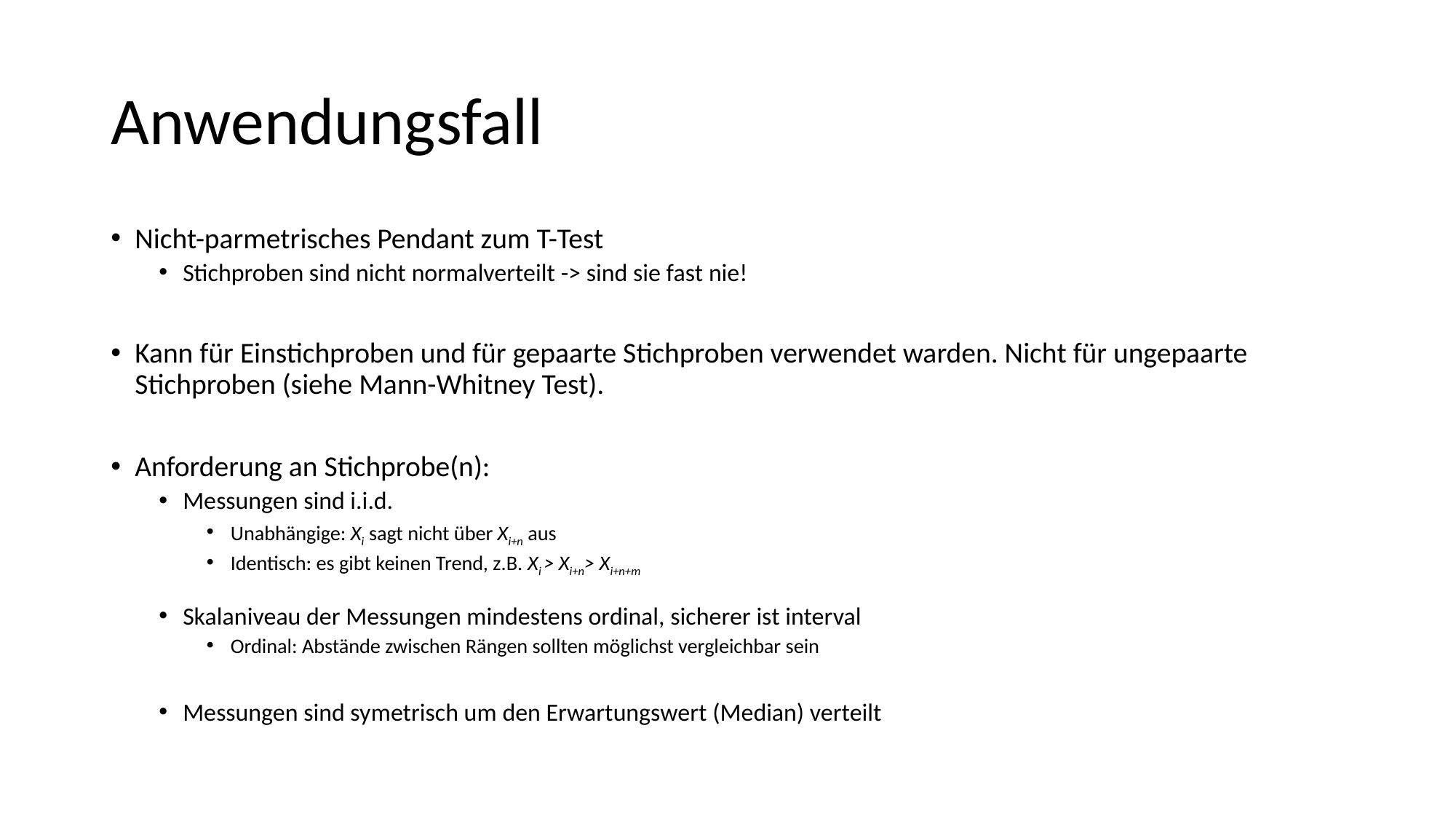

# Anwendungsfall
Nicht-parmetrisches Pendant zum T-Test
Stichproben sind nicht normalverteilt -> sind sie fast nie!

Kann für Einstichproben und für gepaarte Stichproben verwendet warden. Nicht für ungepaarte Stichproben (siehe Mann-Whitney Test).

Anforderung an Stichprobe(n):
Messungen sind i.i.d.
Unabhängige: Xi sagt nicht über Xi+n aus
Identisch: es gibt keinen Trend, z.B. Xi > Xi+n> Xi+n+m

Skalaniveau der Messungen mindestens ordinal, sicherer ist interval
Ordinal: Abstände zwischen Rängen sollten möglichst vergleichbar sein

Messungen sind symetrisch um den Erwartungswert (Median) verteilt